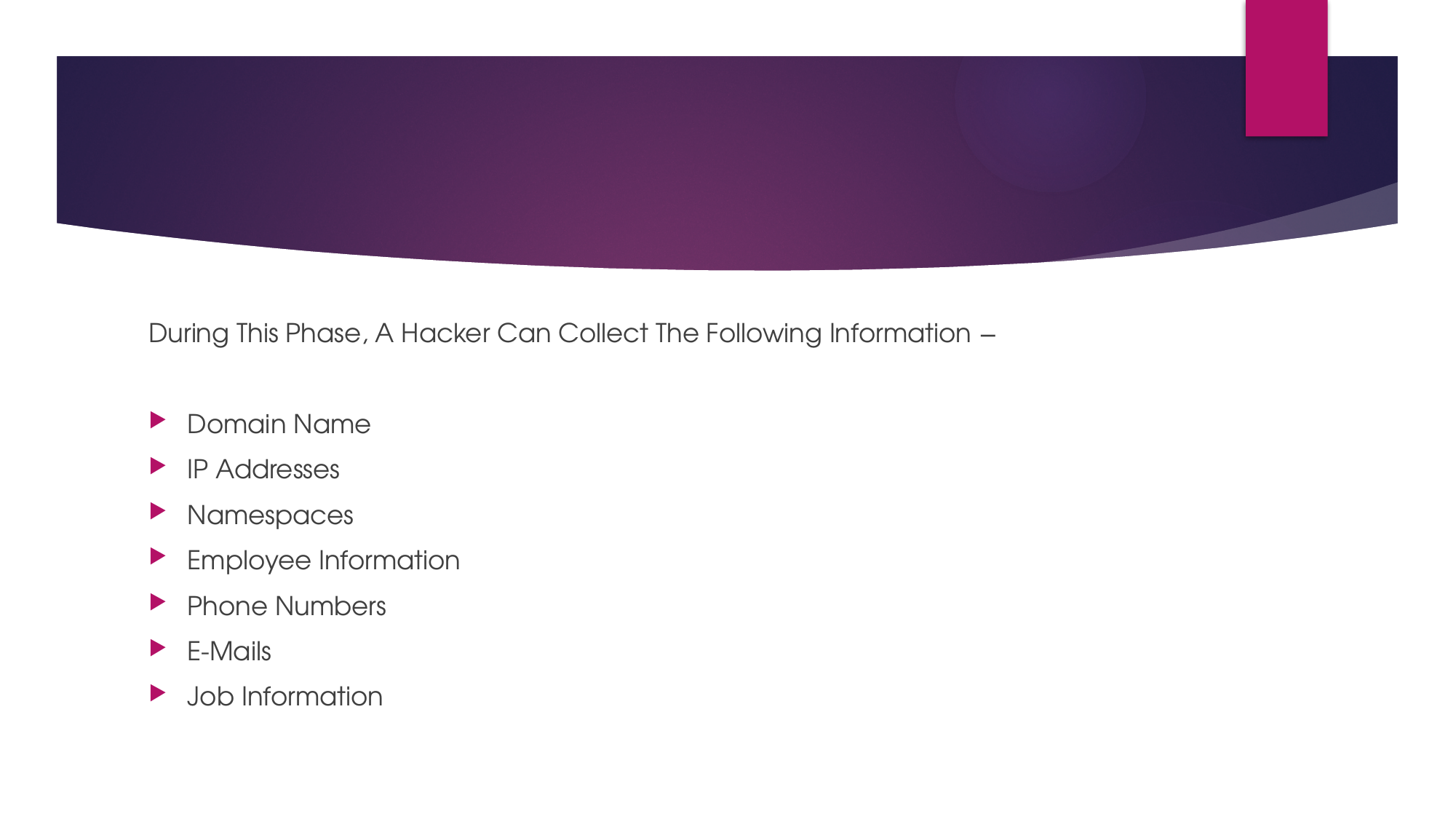

During This Phase, A Hacker Can Collect The Following Information −

Domain Name
IP Addresses
Namespaces
Employee Information
Phone Numbers
E-Mails
Job Information